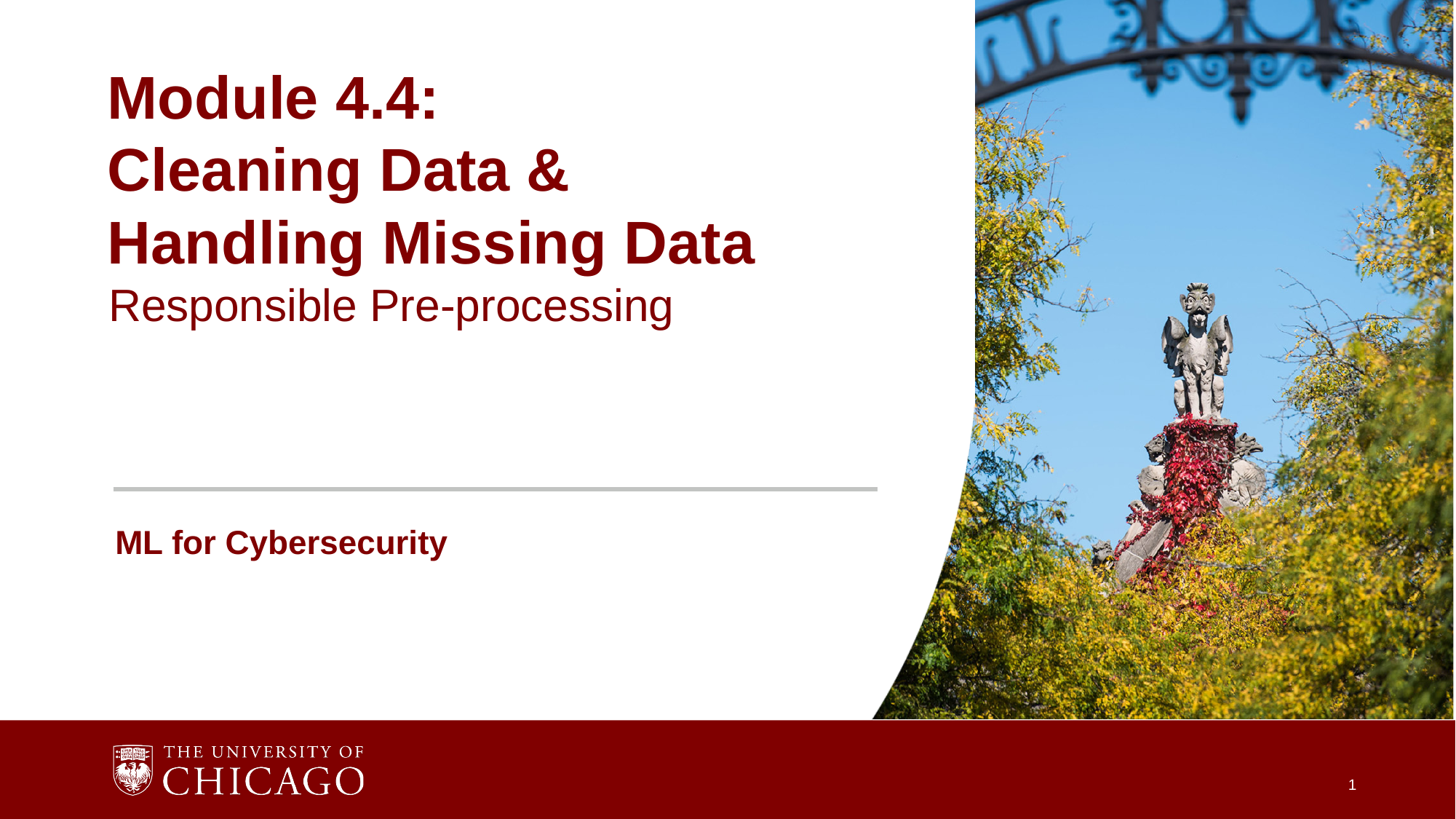

Module 4.4:
Cleaning Data &
Handling Missing Data
Responsible Pre-processing
ML for Cybersecurity
1